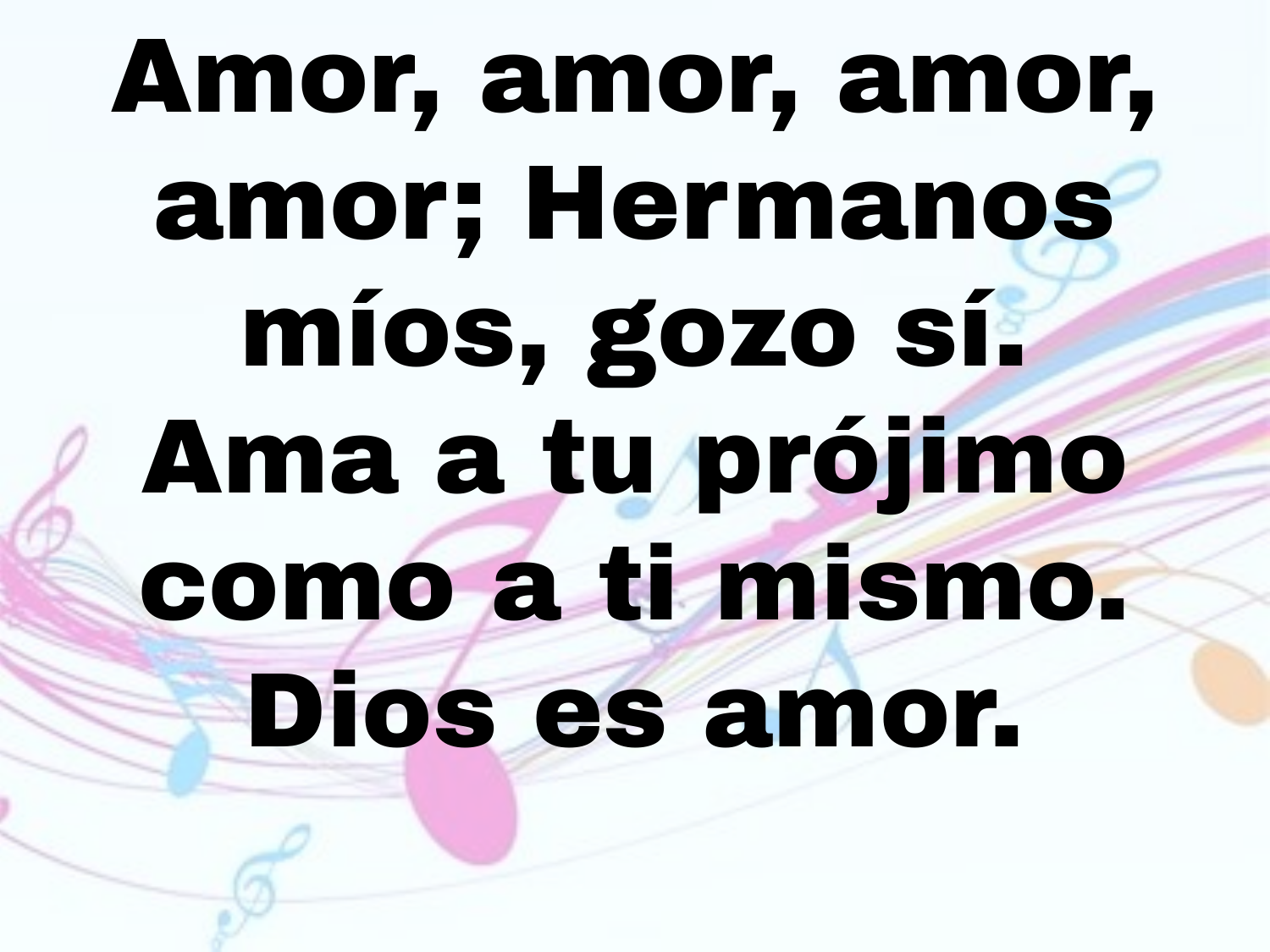

Amor, amor, amor, amor; Hermanos míos, gozo sí.
Ama a tu prójimo como a ti mismo. Dios es amor.